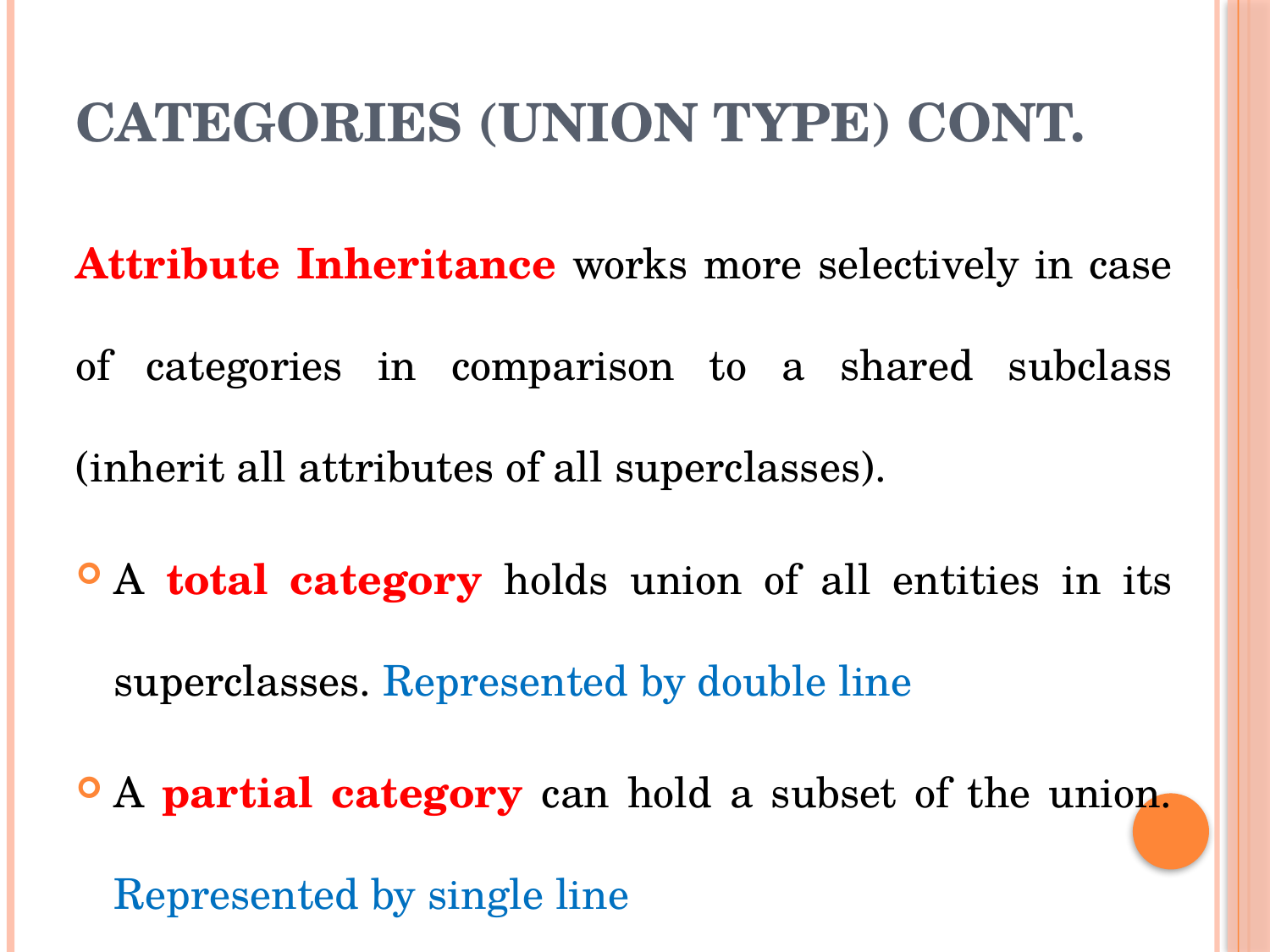

# Categories (UNION Type) Cont.
Attribute Inheritance works more selectively in case of categories in comparison to a shared subclass (inherit all attributes of all superclasses).
A total category holds union of all entities in its superclasses. Represented by double line
A partial category can hold a subset of the union. Represented by single line